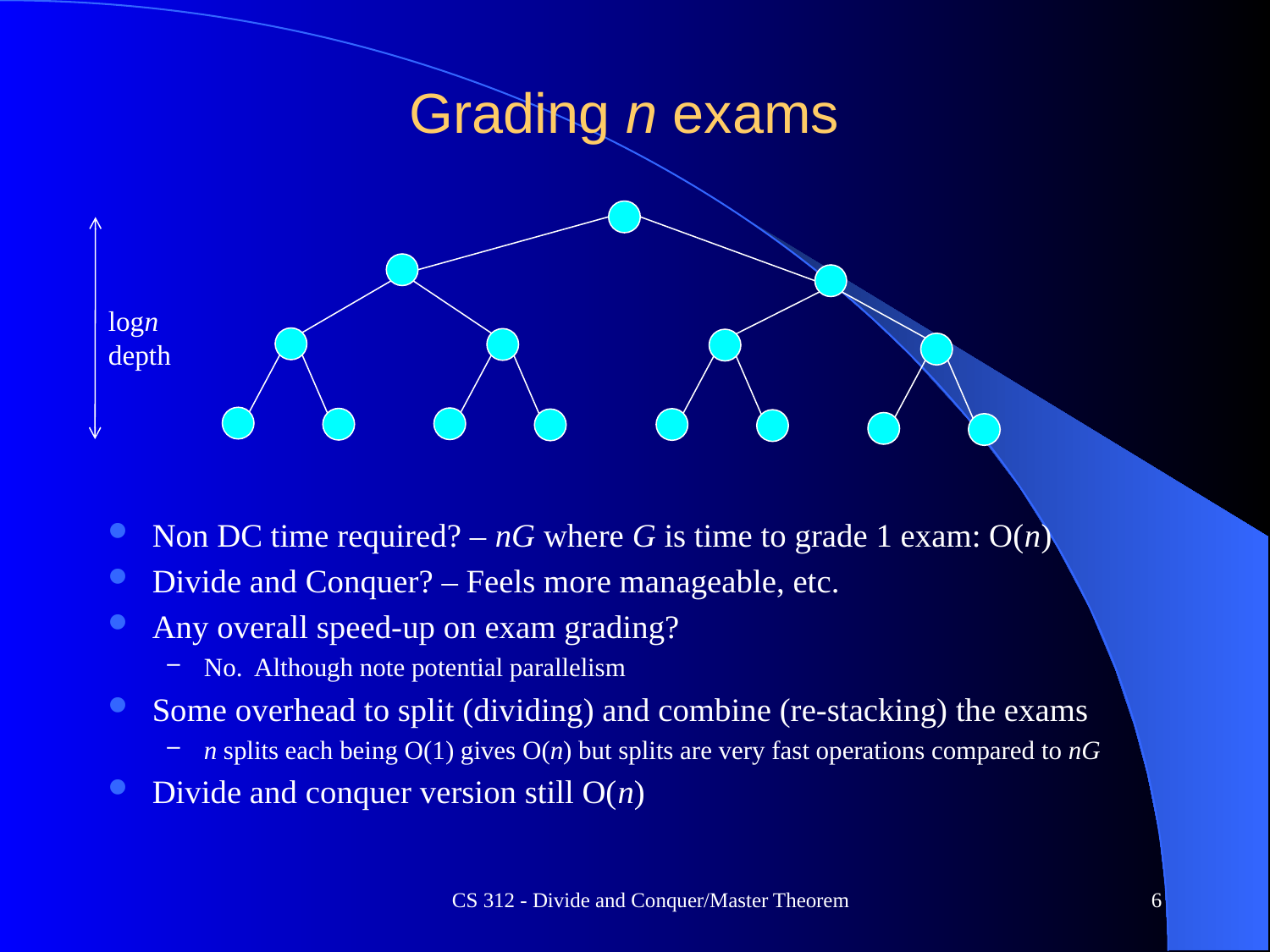

# Grading n exams

logn
depth

Non DC time required? – nG where G is time to grade 1 exam: O(n)
Divide and Conquer? – Feels more manageable, etc.
Any overall speed-up on exam grading?
No.  Although note potential parallelism
Some overhead to split (dividing) and combine (re-stacking) the exams
n splits each being O(1) gives O(n) but splits are very fast operations compared to nG
Divide and conquer version still O(n)

CS 312 - Divide and Conquer/Master Theorem
6